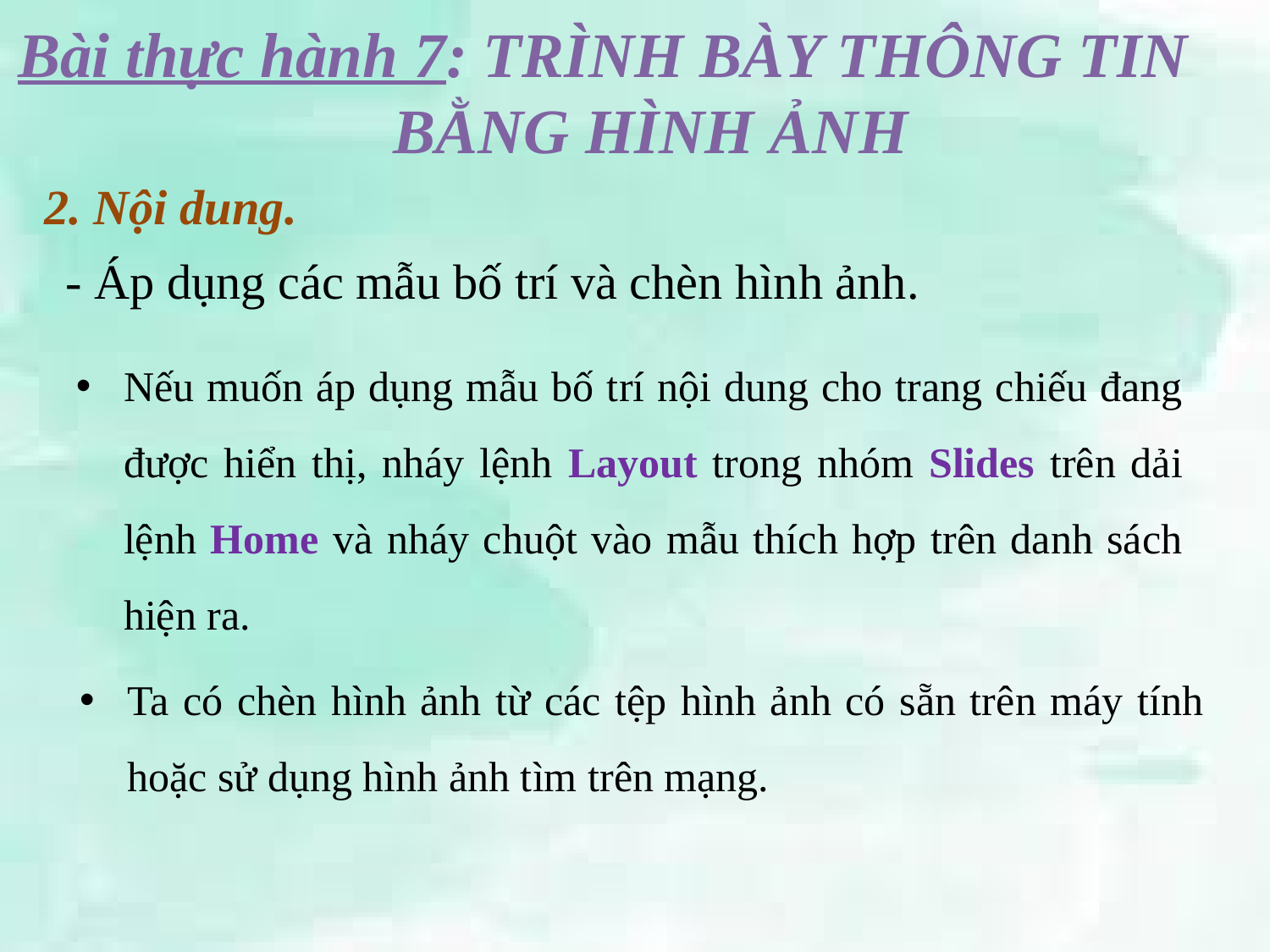

# Bài thực hành 7: TRÌNH BÀY THÔNG TIN       BẰNG HÌNH ẢNH
2. Nội dung.
- Áp dụng các mẫu bố trí và chèn hình ảnh.
Nếu muốn áp dụng mẫu bố trí nội dung cho trang chiếu đang được hiển thị, nháy lệnh Layout trong nhóm Slides trên dải lệnh Home và nháy chuột vào mẫu thích hợp trên danh sách hiện ra.
Ta có chèn hình ảnh từ các tệp hình ảnh có sẵn trên máy tính hoặc sử dụng hình ảnh tìm trên mạng.